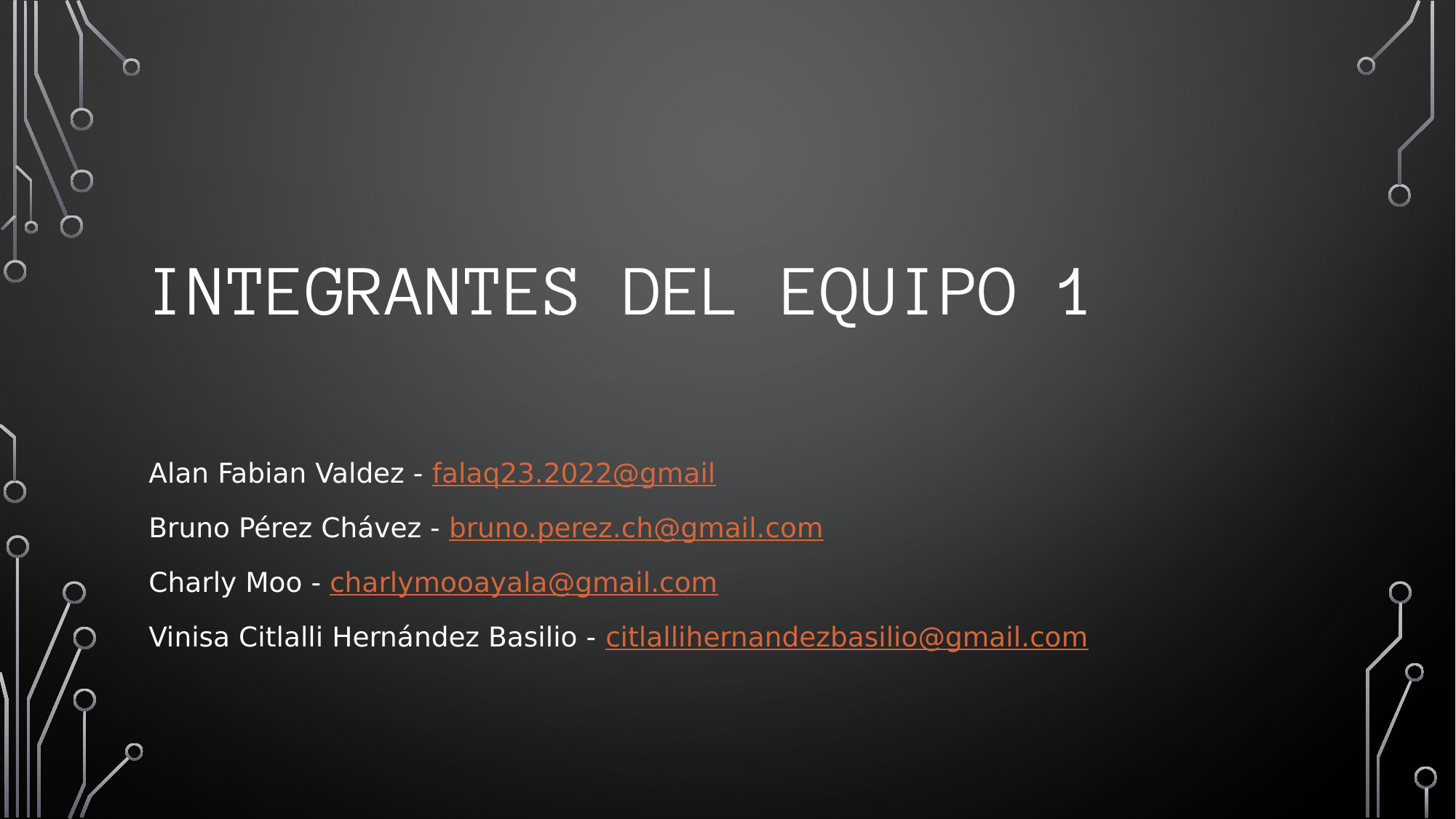

# Integrantes del equipo 1
Alan Fabian Valdez - falaq23.2022@gmail
Bruno Pérez Chávez - bruno.perez.ch@gmail.com
Charly Moo - charlymooayala@gmail.com
Vinisa Citlalli Hernández Basilio - citlallihernandezbasilio@gmail.com